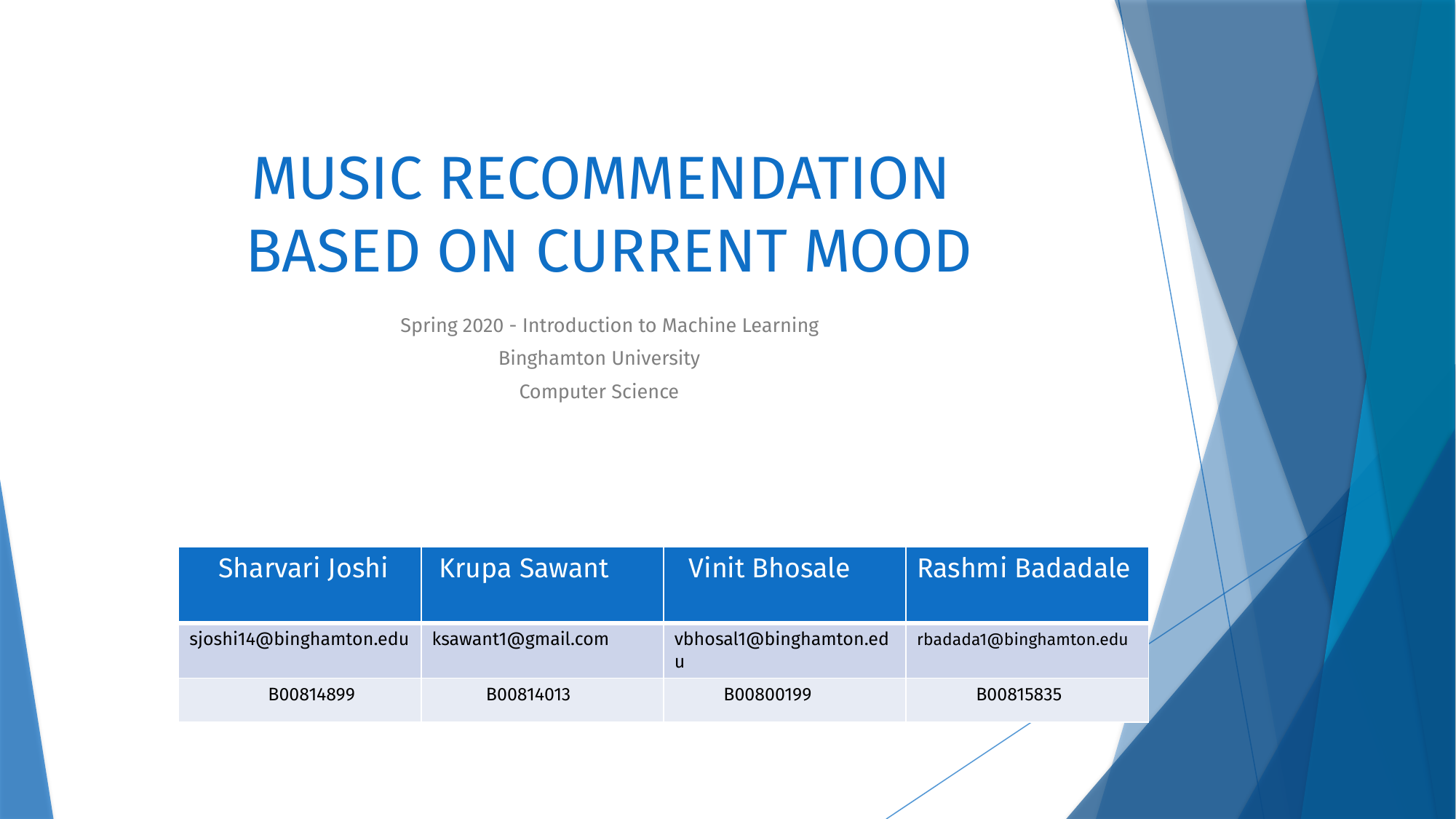

# MUSIC RECOMMENDATION BASED ON CURRENT MOOD
    Spring 2020 - Introduction to Machine Learning
Binghamton University
Computer Science
| Sharvari Joshi | Krupa Sawant | Vinit Bhosale | Rashmi Badadale |
| --- | --- | --- | --- |
| sjoshi14@binghamton.edu | ksawant1@gmail.com | vbhosal1@binghamton.edu | rbadada1@binghamton.edu |
| B00814899 | B00814013 | B00800199 | B00815835 |